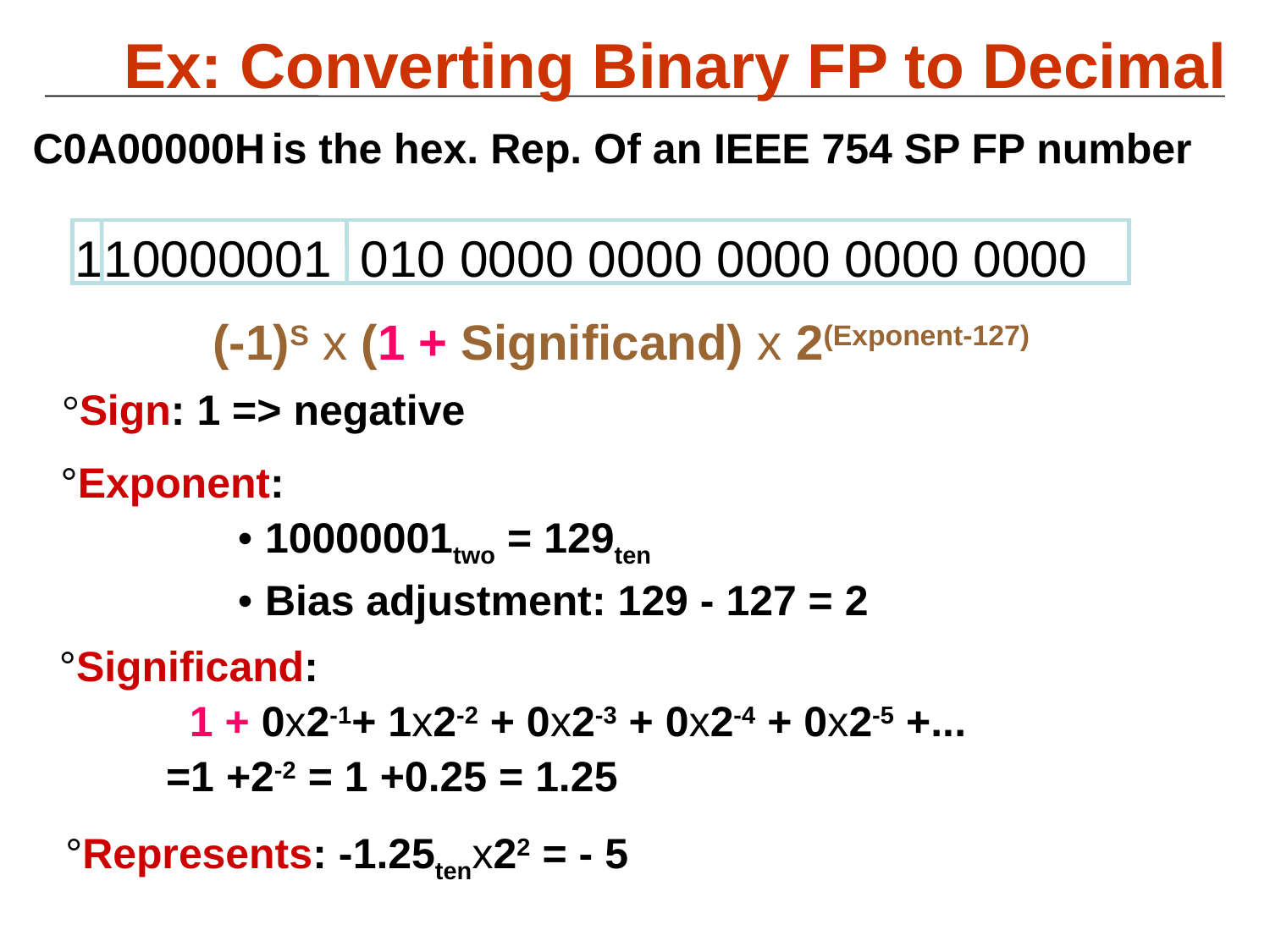

Ex: Converting Binary FP to Decimal
C0A00000H is the hex. Rep. Of an IEEE 754 SP FP number
110000001  010 0000 0000 0000 0000 0000

(-1)S x (1 + Significand) x 2(Exponent-127)
°Sign: 1 => negative
°Exponent:
               • 10000001two = 129ten
               • Bias adjustment: 129 - 127 = 2
°Significand:
           1 + 0x2-1+ 1x2-2 + 0x2-3 + 0x2-4 + 0x2-5 +...
         =1 +2-2 = 1 +0.25 = 1.25
°Represents: -1.25tenx22 = - 5